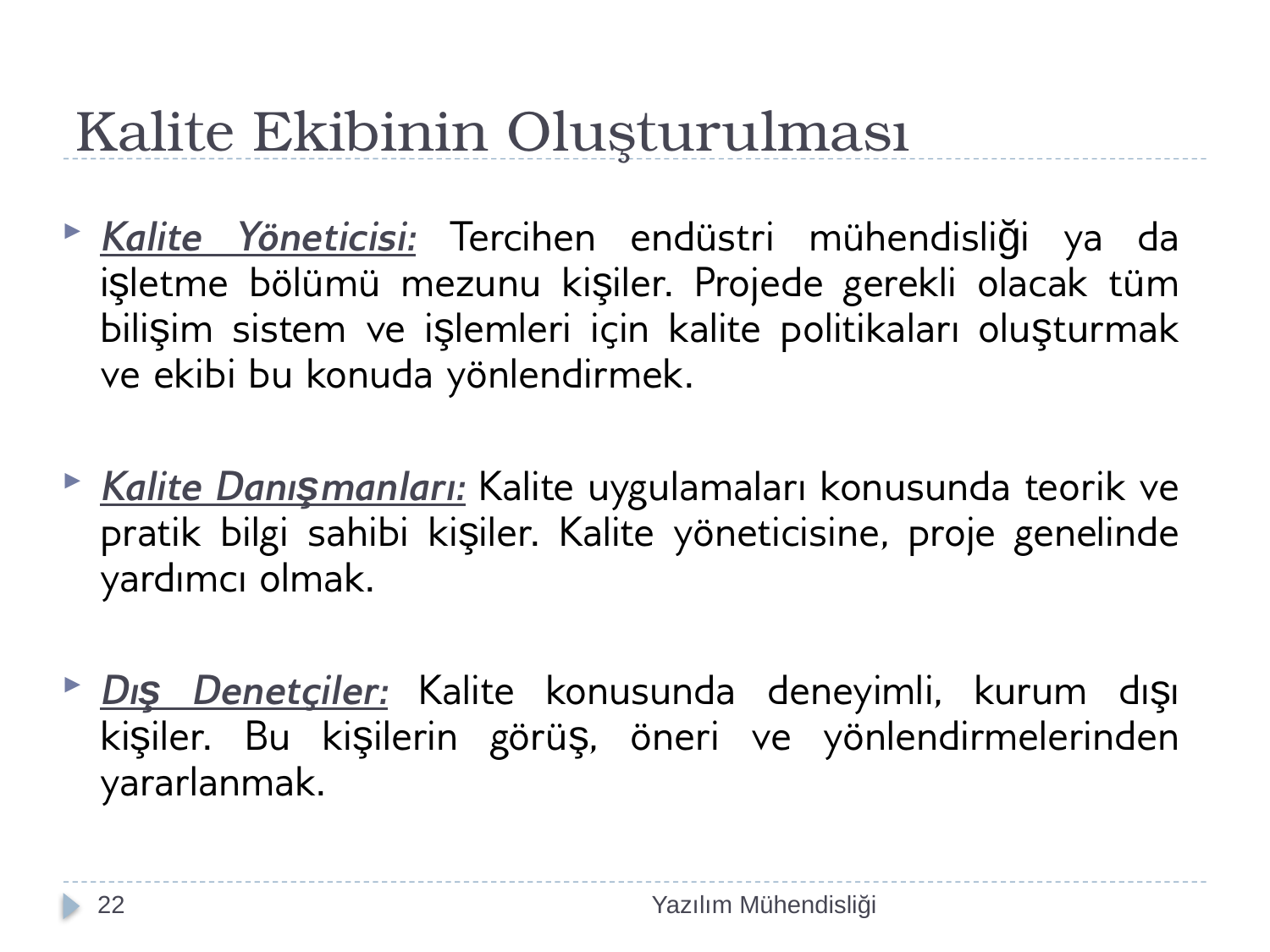

# Kalite Ekibinin Oluşturulması
Kalite Yöneticisi: Tercihen endüstri mühendisliği ya da işletme bölümü mezunu kişiler. Projede gerekli olacak tüm bilişim sistem ve işlemleri için kalite politikaları oluşturmak ve ekibi bu konuda yönlendirmek.

Kalite Danışmanları: Kalite uygulamaları konusunda teorik ve pratik bilgi sahibi kişiler. Kalite yöneticisine, proje genelinde yardımcı olmak.

Dış Denetçiler: Kalite konusunda deneyimli, kurum dışı kişiler. Bu kişilerin görüş, öneri ve yönlendirmelerinden yararlanmak.

22
Yazılım Mühendisliği